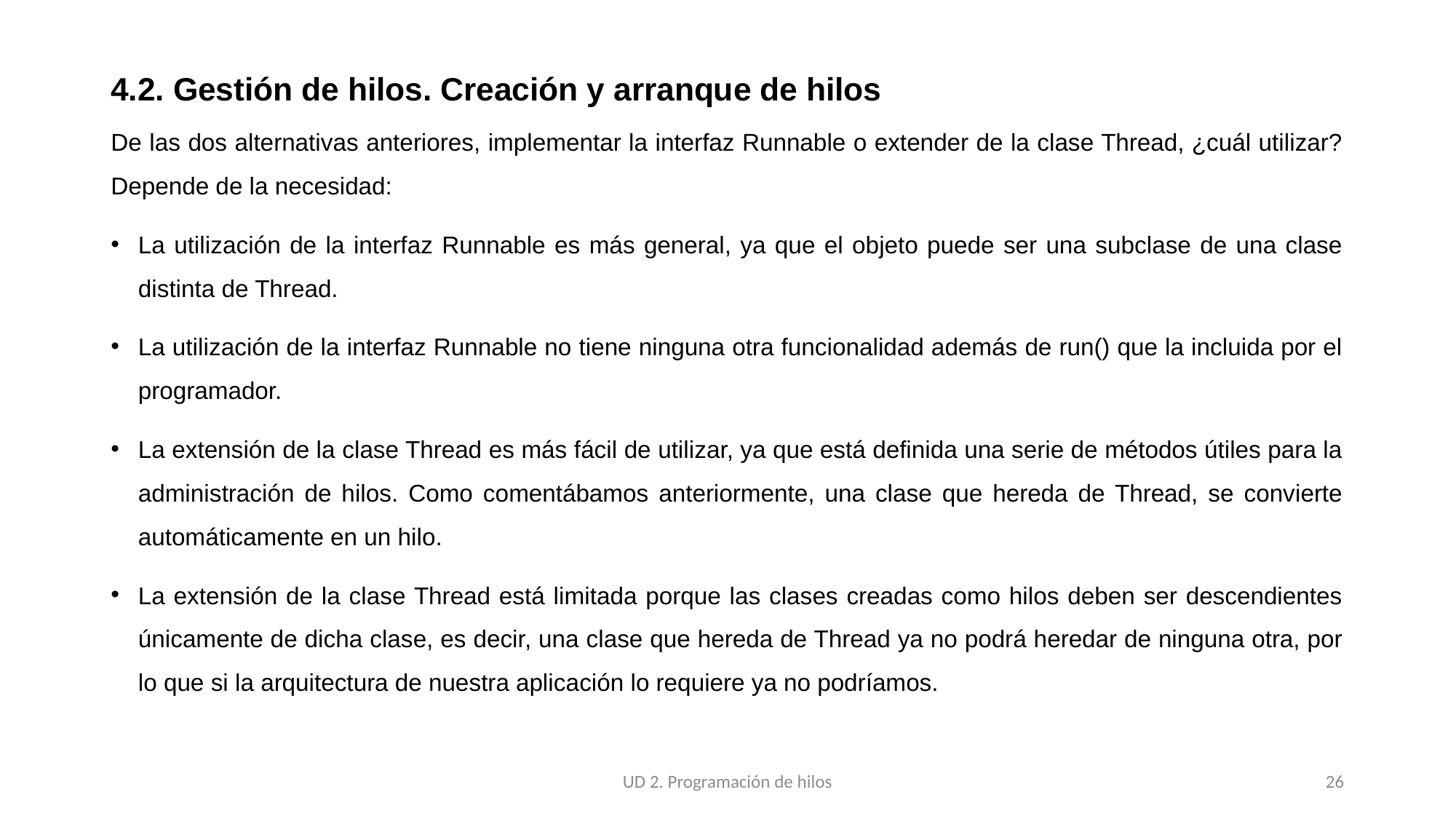

# 4.2. Gestión de hilos. Creación y arranque de hilos
De las dos alternativas anteriores, implementar la interfaz Runnable o extender de la clase Thread, ¿cuál utilizar? Depende de la necesidad:
La utilización de la interfaz Runnable es más general, ya que el objeto puede ser una subclase de una clase distinta de Thread.
La utilización de la interfaz Runnable no tiene ninguna otra funcionalidad además de run() que la incluida por el programador.
La extensión de la clase Thread es más fácil de utilizar, ya que está definida una serie de métodos útiles para la administración de hilos. Como comentábamos anteriormente, una clase que hereda de Thread, se convierte automáticamente en un hilo.
La extensión de la clase Thread está limitada porque las clases creadas como hilos deben ser descendientes únicamente de dicha clase, es decir, una clase que hereda de Thread ya no podrá heredar de ninguna otra, por lo que si la arquitectura de nuestra aplicación lo requiere ya no podríamos.
UD 2. Programación de hilos
26